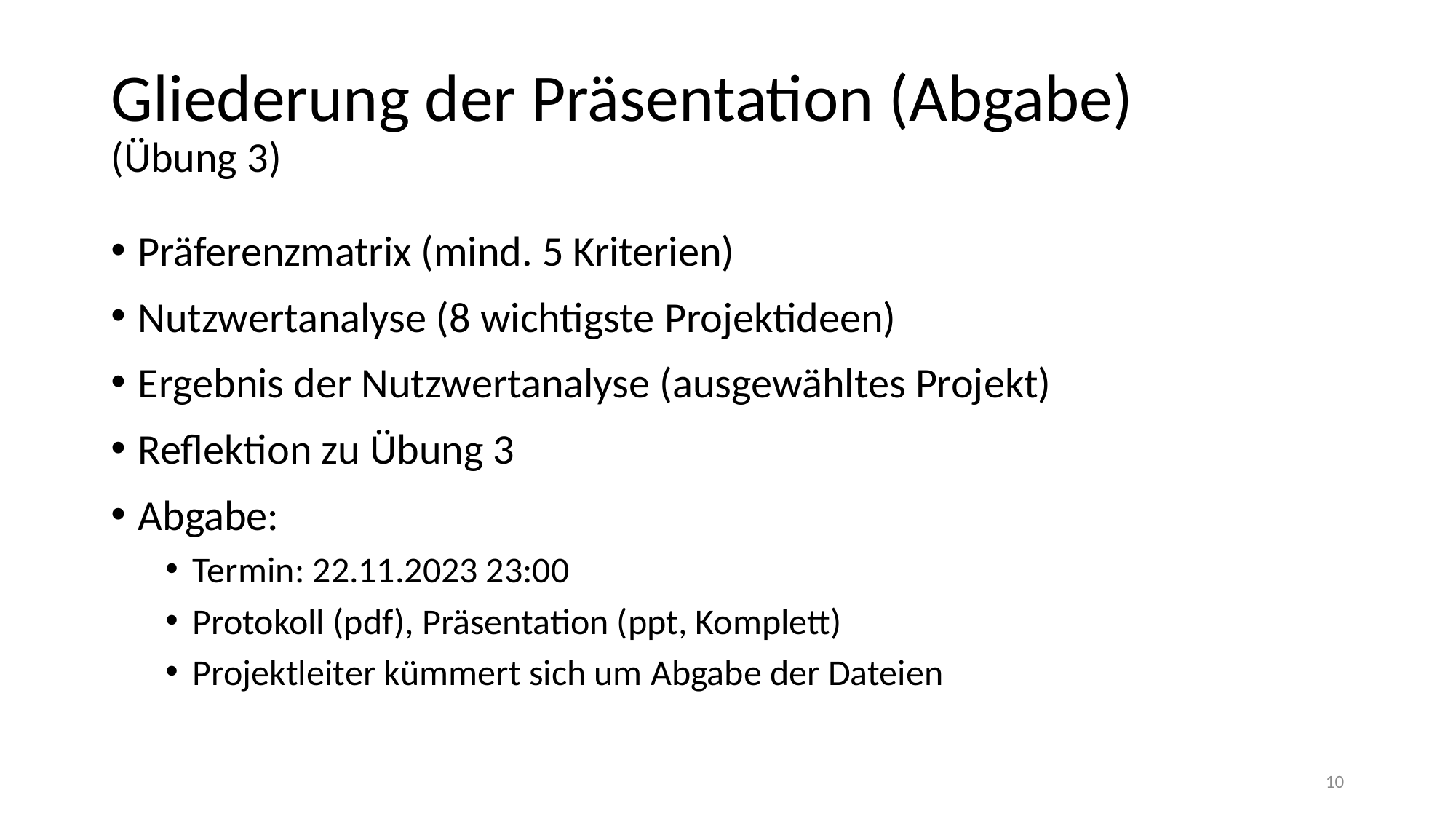

# Gliederung der Präsentation (Abgabe) (Übung 3)
Präferenzmatrix (mind. 5 Kriterien)
Nutzwertanalyse (8 wichtigste Projektideen)
Ergebnis der Nutzwertanalyse (ausgewähltes Projekt)
Reflektion zu Übung 3
Abgabe:
Termin: 22.11.2023 23:00
Protokoll (pdf), Präsentation (ppt, Komplett)
Projektleiter kümmert sich um Abgabe der Dateien

10